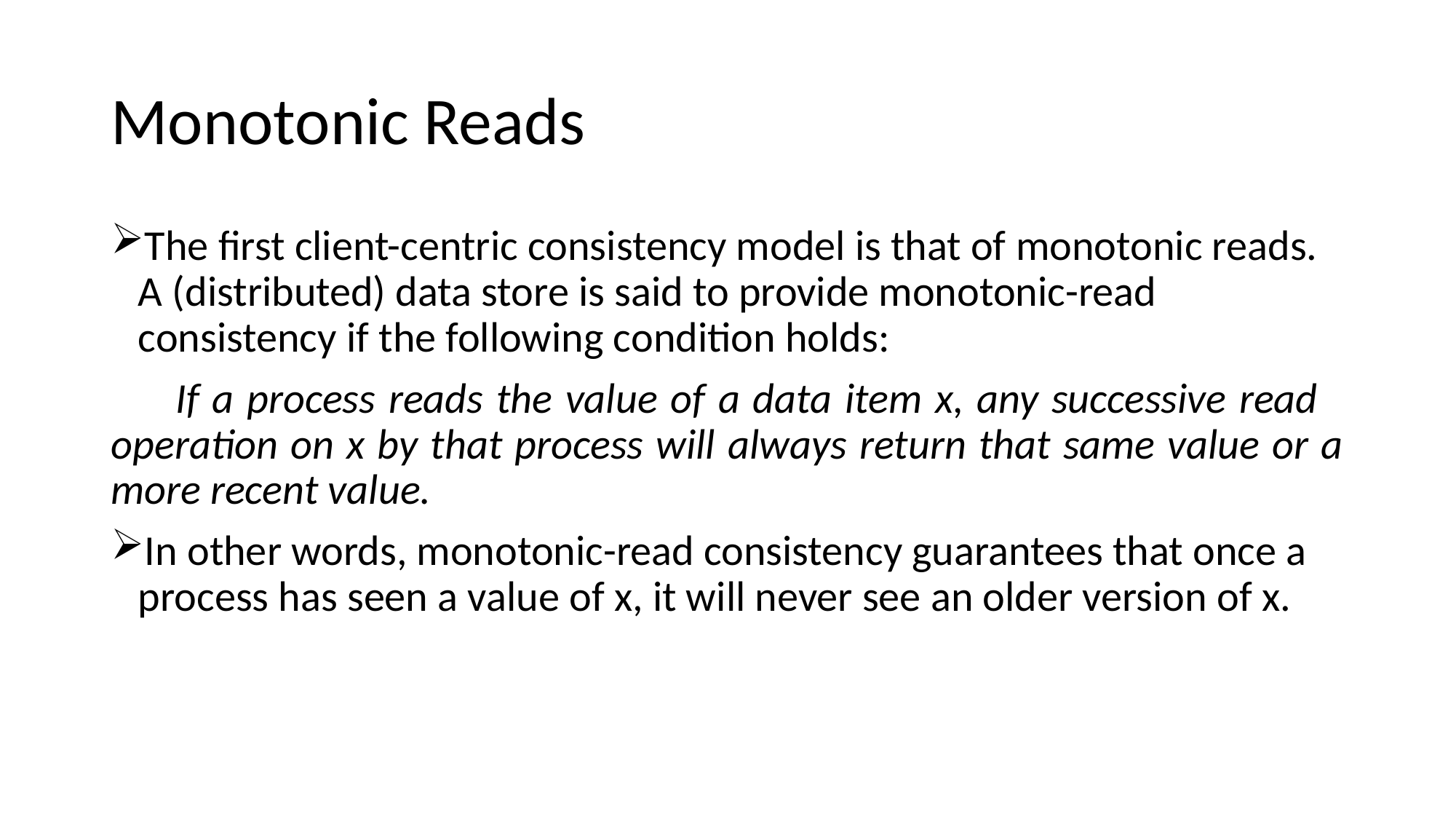

# Monotonic Reads
The first client-centric consistency model is that of monotonic reads. A (distributed) data store is said to provide monotonic-read consistency if the following condition holds:
     If a process reads the value of a data item x, any successive read   operation on x by that process will always return that same value or a more recent value.
In other words, monotonic-read consistency guarantees that once a process has seen a value of x, it will never see an older version of x.